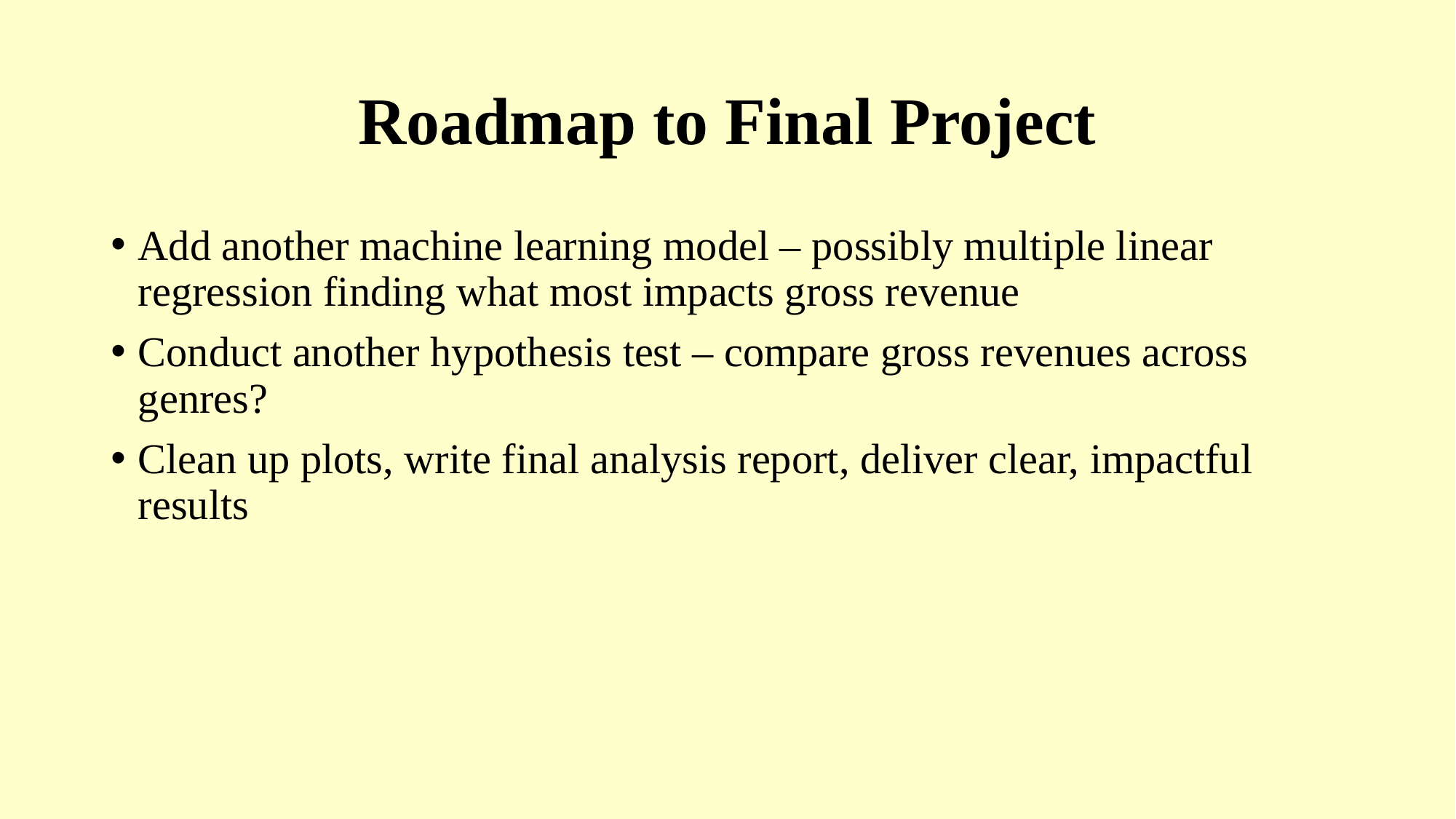

# Roadmap to Final Project
Add another machine learning model – possibly multiple linear regression finding what most impacts gross revenue
Conduct another hypothesis test – compare gross revenues across genres?
Clean up plots, write final analysis report, deliver clear, impactful results